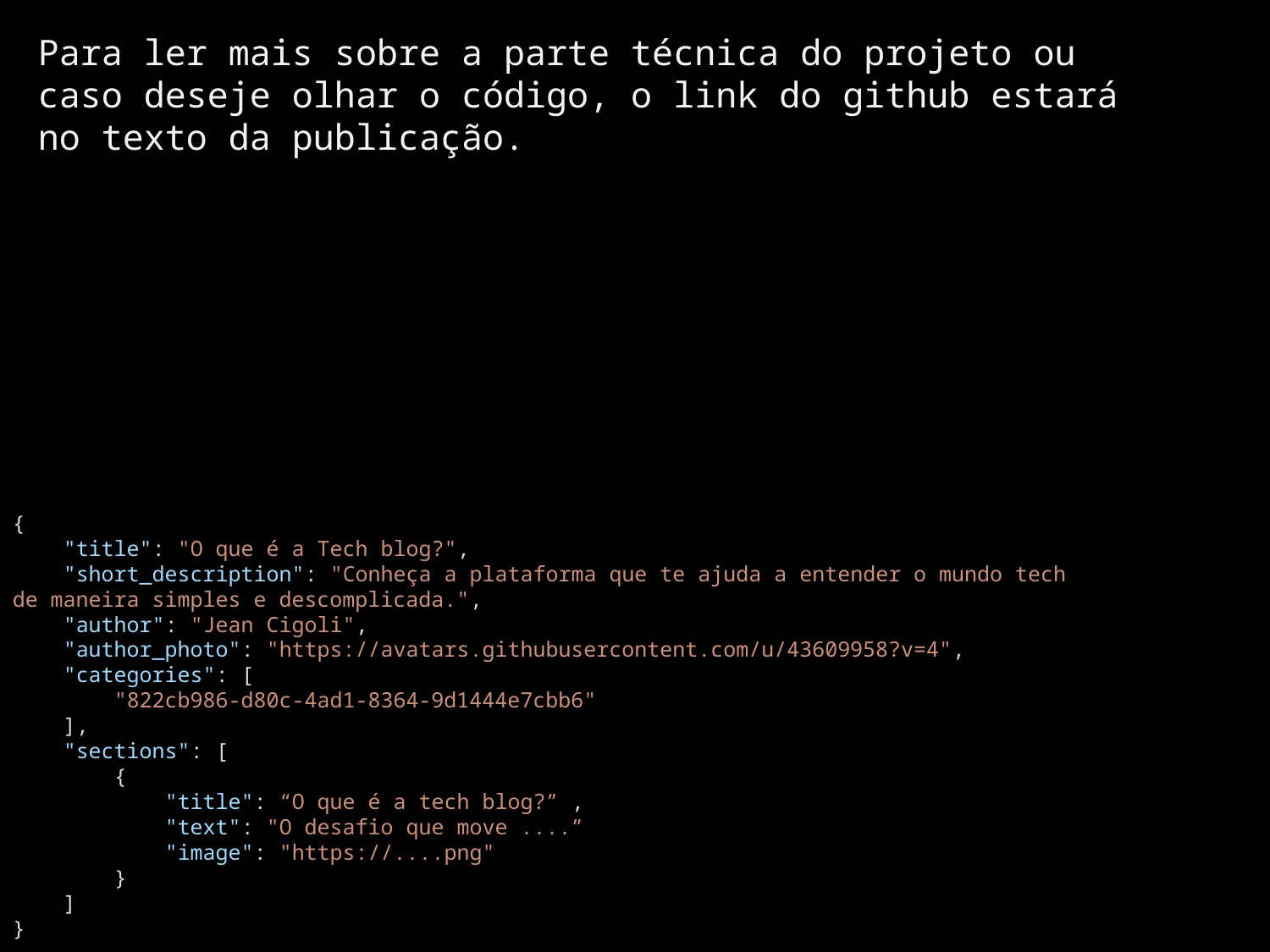

Para ler mais sobre a parte técnica do projeto ou caso deseje olhar o código, o link do github estará no texto da publicação.

{
    "title": "O que é a Tech blog?",
    "short_description": "Conheça a plataforma que te ajuda a entender o mundo tech de maneira simples e descomplicada.",
    "author": "Jean Cigoli",
    "author_photo": "https://avatars.githubusercontent.com/u/43609958?v=4",
    "categories": [
        "822cb986-d80c-4ad1-8364-9d1444e7cbb6"
    ],
    "sections": [
        {
            "title": “O que é a tech blog?” ,
            "text": "O desafio que move ....”
            "image": "https://....png"
        }
    ]
}